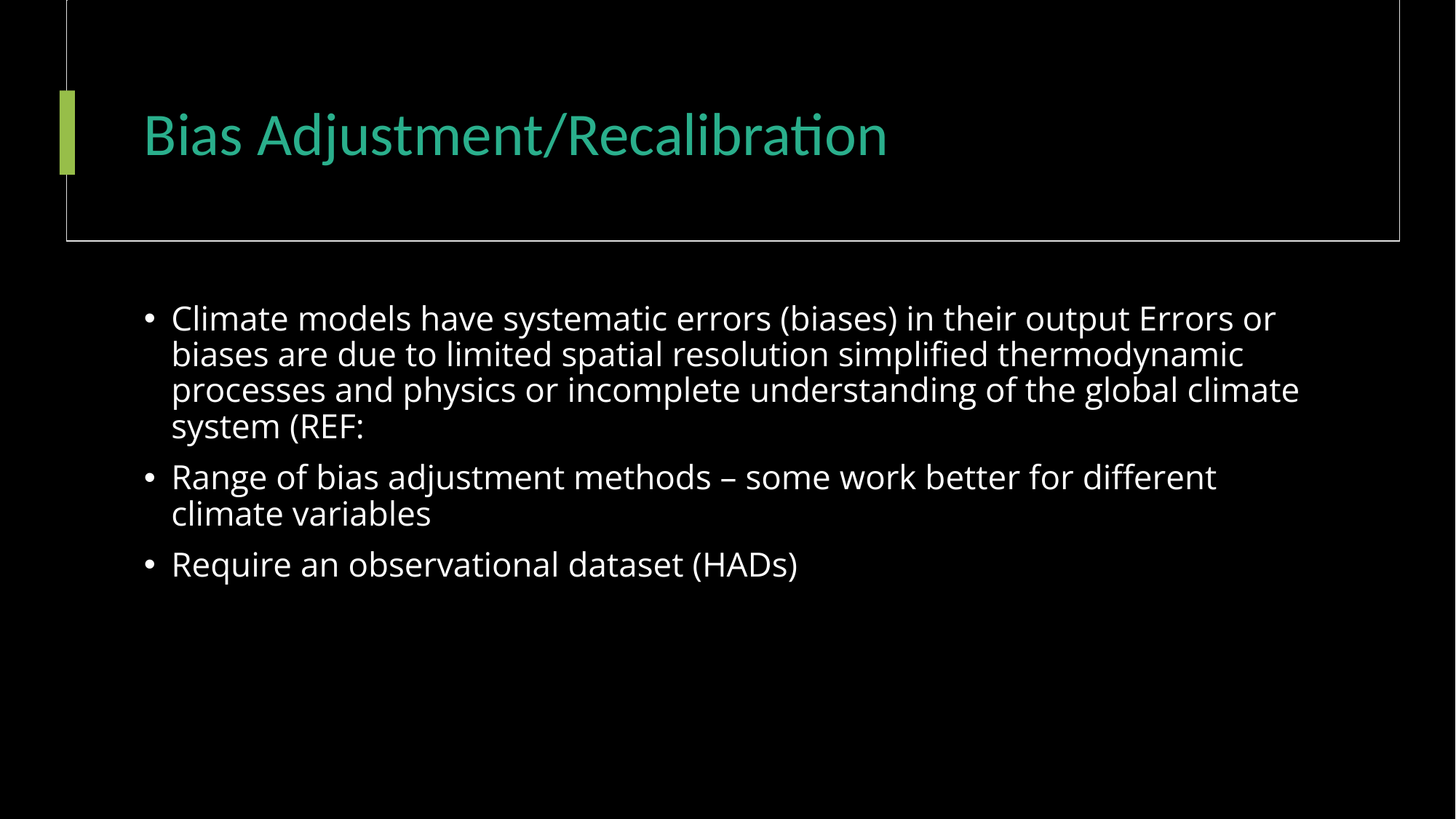

# Bias Adjustment/Recalibration

Climate models have systematic errors (biases) in their output Errors or biases are due to limited spatial resolution simplified thermodynamic processes and physics or incomplete understanding of the global climate system (REF:
Range of bias adjustment methods – some work better for different climate variables
Require an observational dataset (HADs)